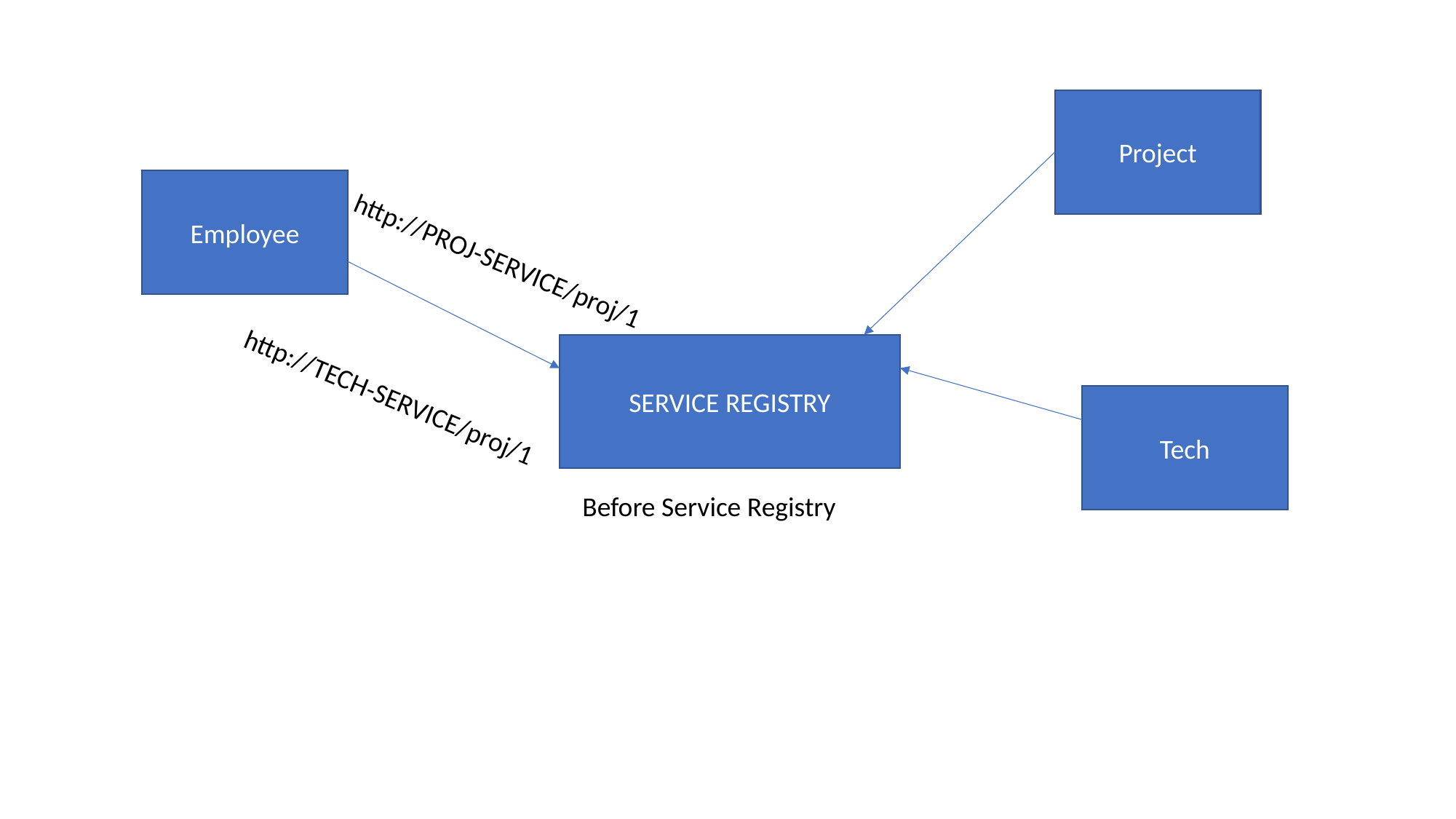

Project
Employee
http://PROJ-SERVICE/proj/1
SERVICE REGISTRY
Tech
http://TECH-SERVICE/proj/1
Before Service Registry